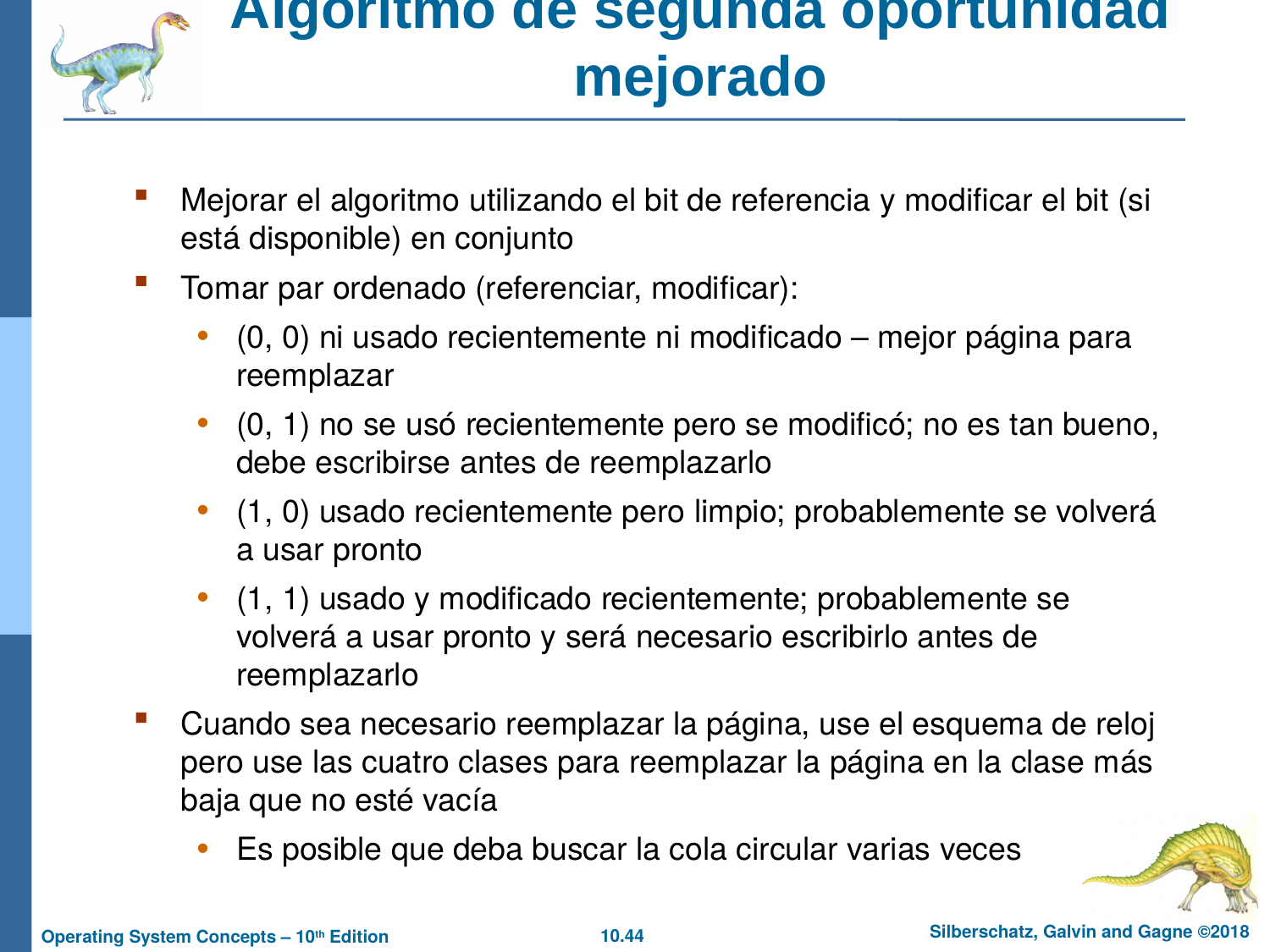

# Algoritmo de segunda oportunidad mejorado
Mejorar el algoritmo utilizando el bit de referencia y modificar el bit (si está disponible) en conjunto
Tomar par ordenado (referenciar, modificar):
(0, 0) ni usado recientemente ni modificado – mejor página para reemplazar
(0, 1) no se usó recientemente pero se modificó; no es tan bueno, debe escribirse antes de reemplazarlo
(1, 0) usado recientemente pero limpio; probablemente se volverá a usar pronto
(1, 1) usado y modificado recientemente; probablemente se volverá a usar pronto y será necesario escribirlo antes de reemplazarlo
Cuando sea necesario reemplazar la página, use el esquema de reloj pero use las cuatro clases para reemplazar la página en la clase más baja que no esté vacía
Es posible que deba buscar la cola circular varias veces